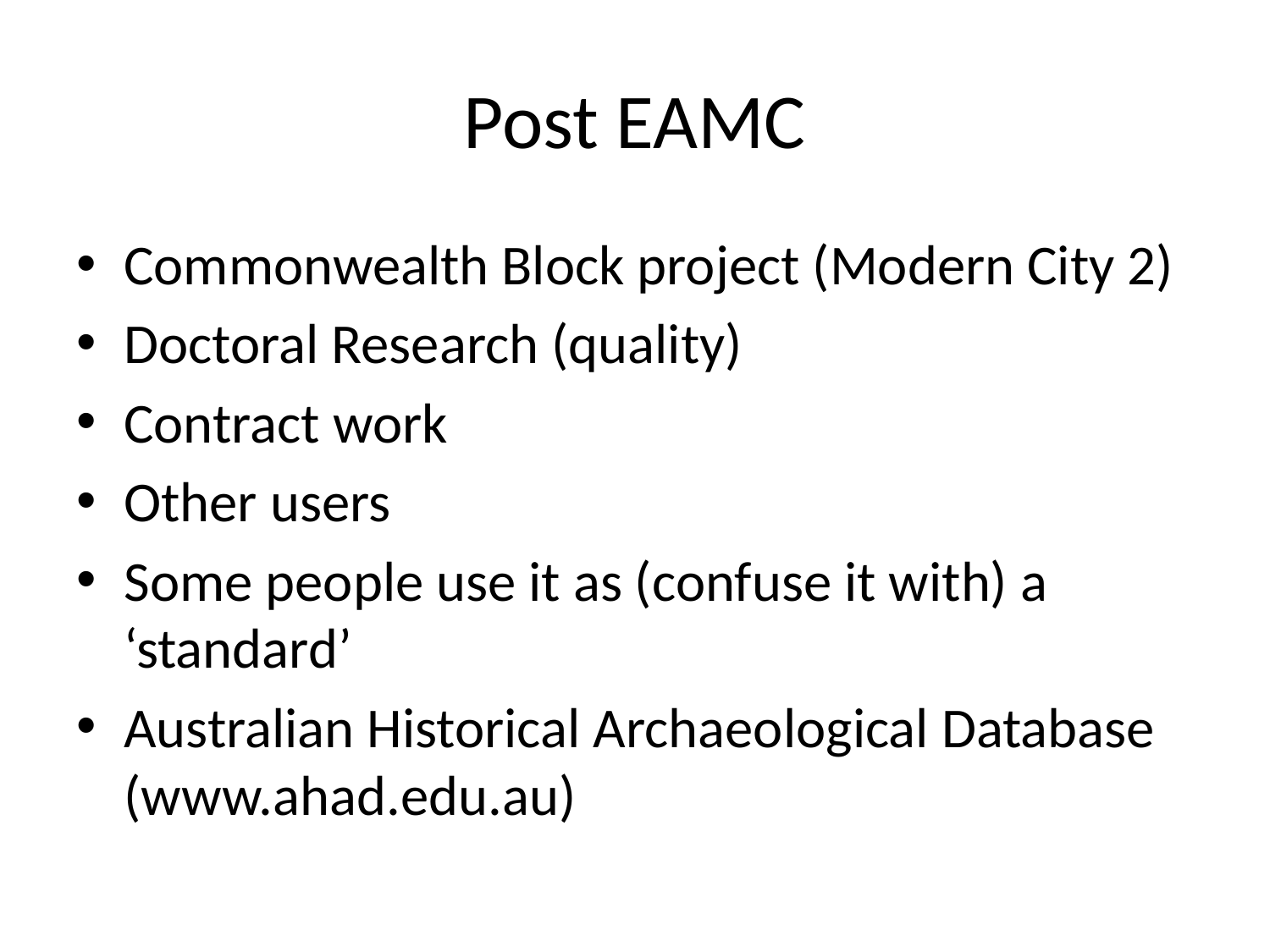

# Post EAMC
Commonwealth Block project (Modern City 2)
Doctoral Research (quality)
Contract work
Other users
Some people use it as (confuse it with) a ‘standard’
Australian Historical Archaeological Database (www.ahad.edu.au)